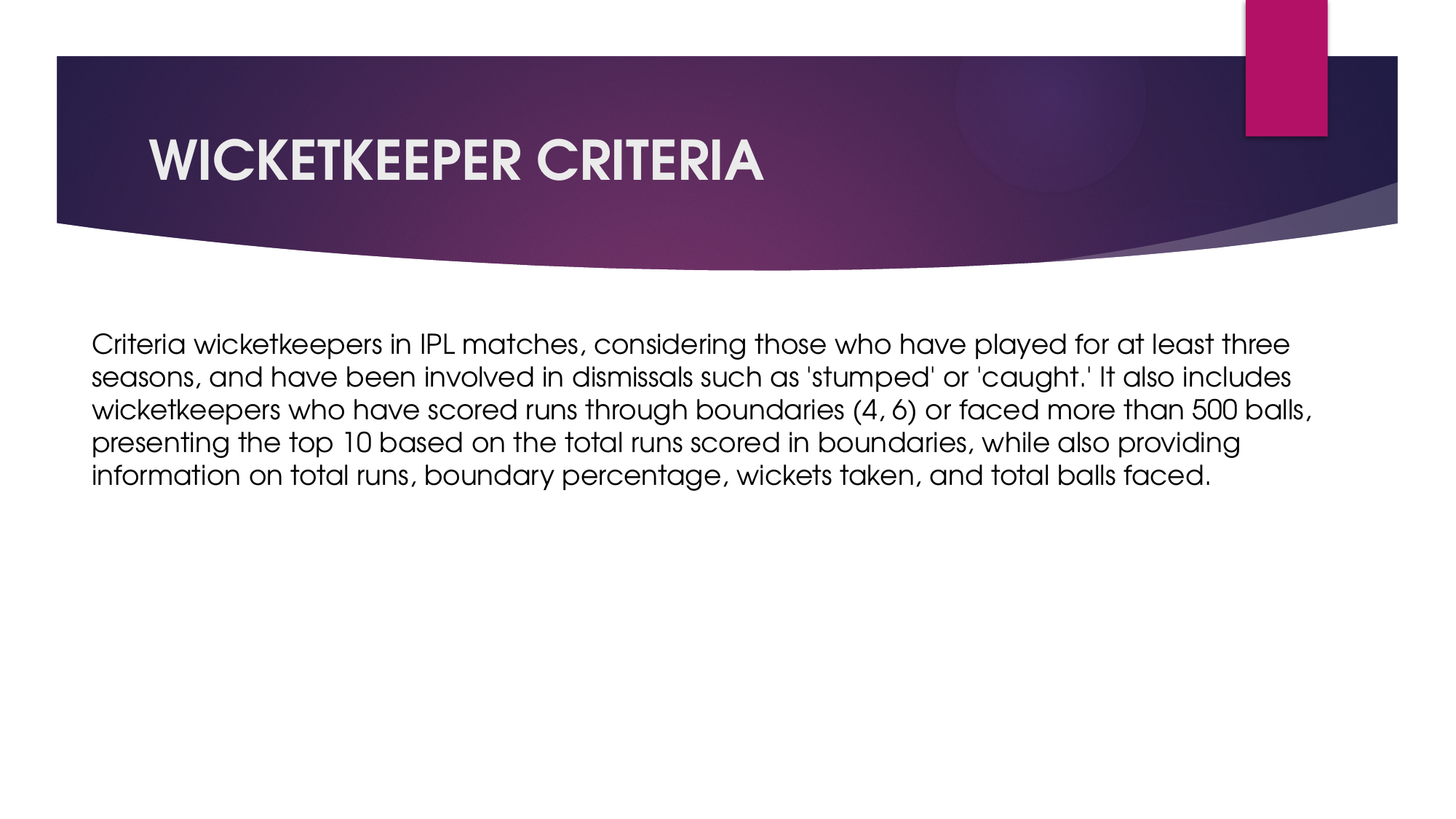

# WICKETKEEPER CRITERIA
Criteria wicketkeepers in IPL matches, considering those who have played for at least three seasons, and have been involved in dismissals such as 'stumped' or 'caught.' It also includes wicketkeepers who have scored runs through boundaries (4, 6) or faced more than 500 balls, presenting the top 10 based on the total runs scored in boundaries, while also providing information on total runs, boundary percentage, wickets taken, and total balls faced.